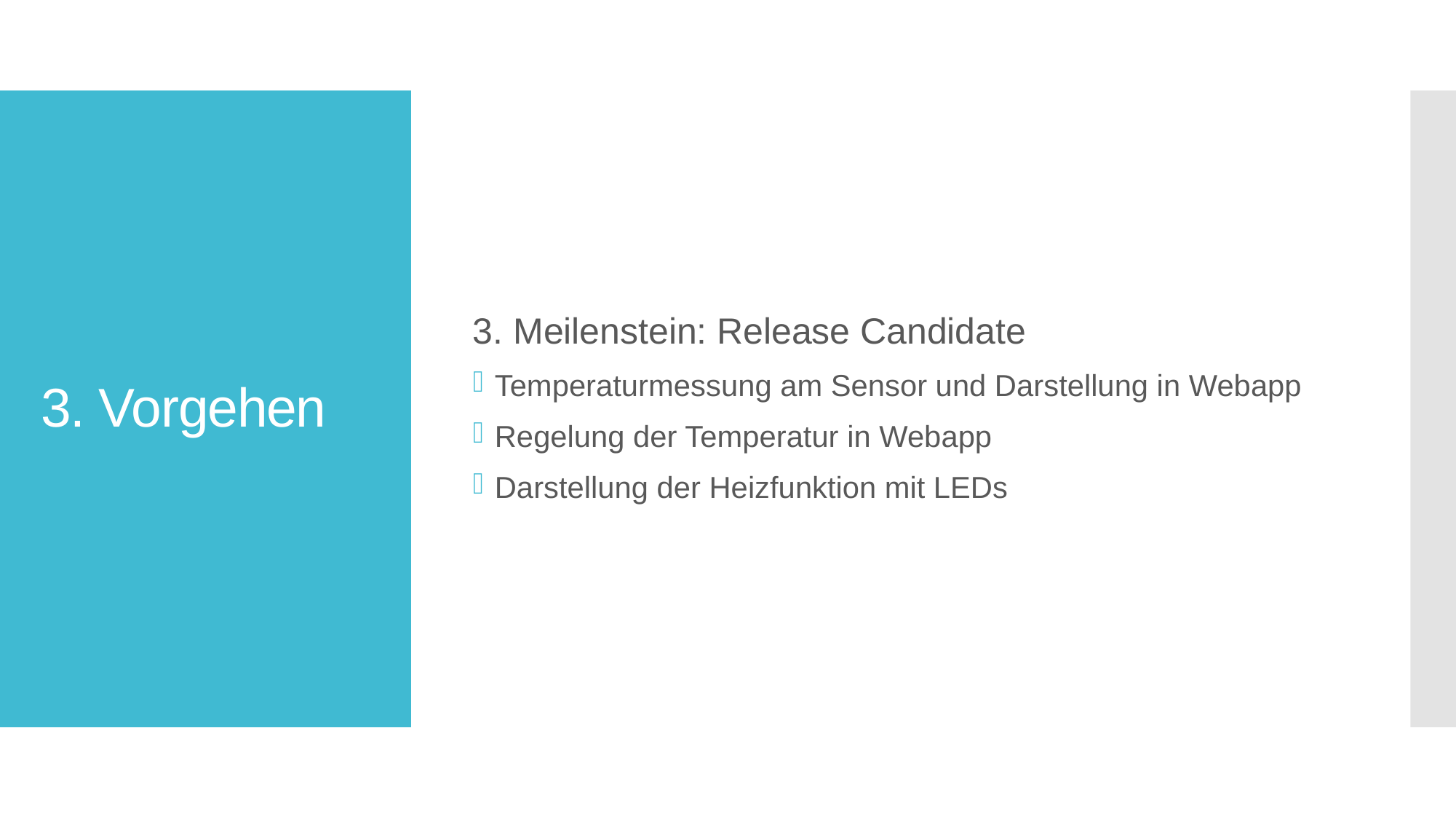

3. Meilenstein: Release Candidate
Temperaturmessung am Sensor und Darstellung in Webapp
Regelung der Temperatur in Webapp
Darstellung der Heizfunktion mit LEDs
# 3. Vorgehen